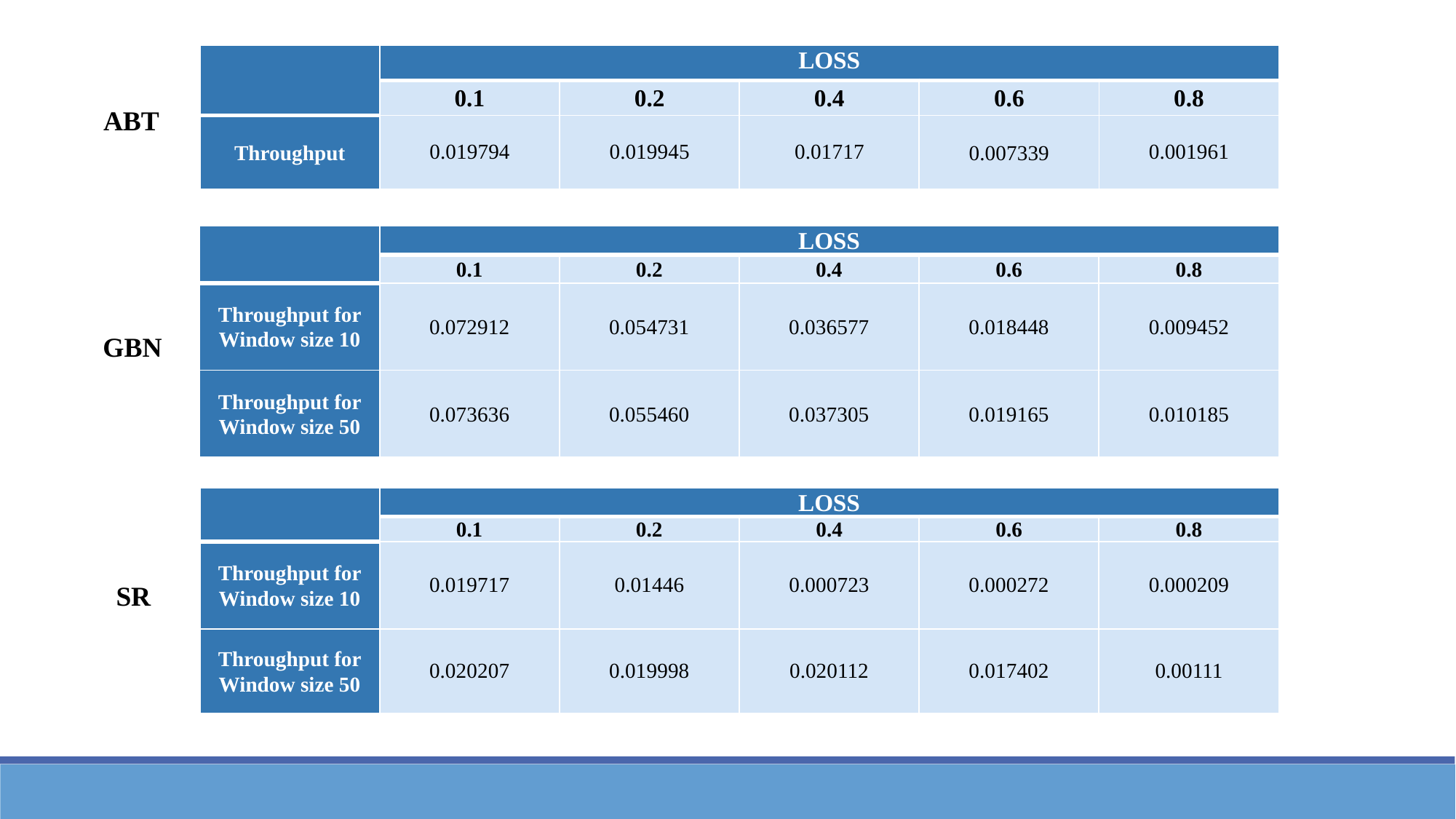

|  | LOSS |  |  |  |  |
| --- | --- | --- | --- | --- | --- |
|  | 0.1 | 0.2 | 0.4 | 0.6 | 0.8 |
| Throughput | 0.019794 | 0.019945 | 0.01717 | 0.007339 | 0.001961 |
ABT
|  | LOSS |  |  |  |  |
| --- | --- | --- | --- | --- | --- |
|  | 0.1 | 0.2 | 0.4 | 0.6 | 0.8 |
| Throughput for Window size 10 | 0.072912 | 0.054731 | 0.036577 | 0.018448 | 0.009452 |
| Throughput for Window size 50 | 0.073636 | 0.055460 | 0.037305 | 0.019165 | 0.010185 |
GBN
|  | LOSS |  |  |  |  |
| --- | --- | --- | --- | --- | --- |
|  | 0.1 | 0.2 | 0.4 | 0.6 | 0.8 |
| Throughput for Window size 10 | 0.019717 | 0.01446 | 0.000723 | 0.000272 | 0.000209 |
| Throughput for Window size 50 | 0.020207 | 0.019998 | 0.020112 | 0.017402 | 0.00111 |
SR